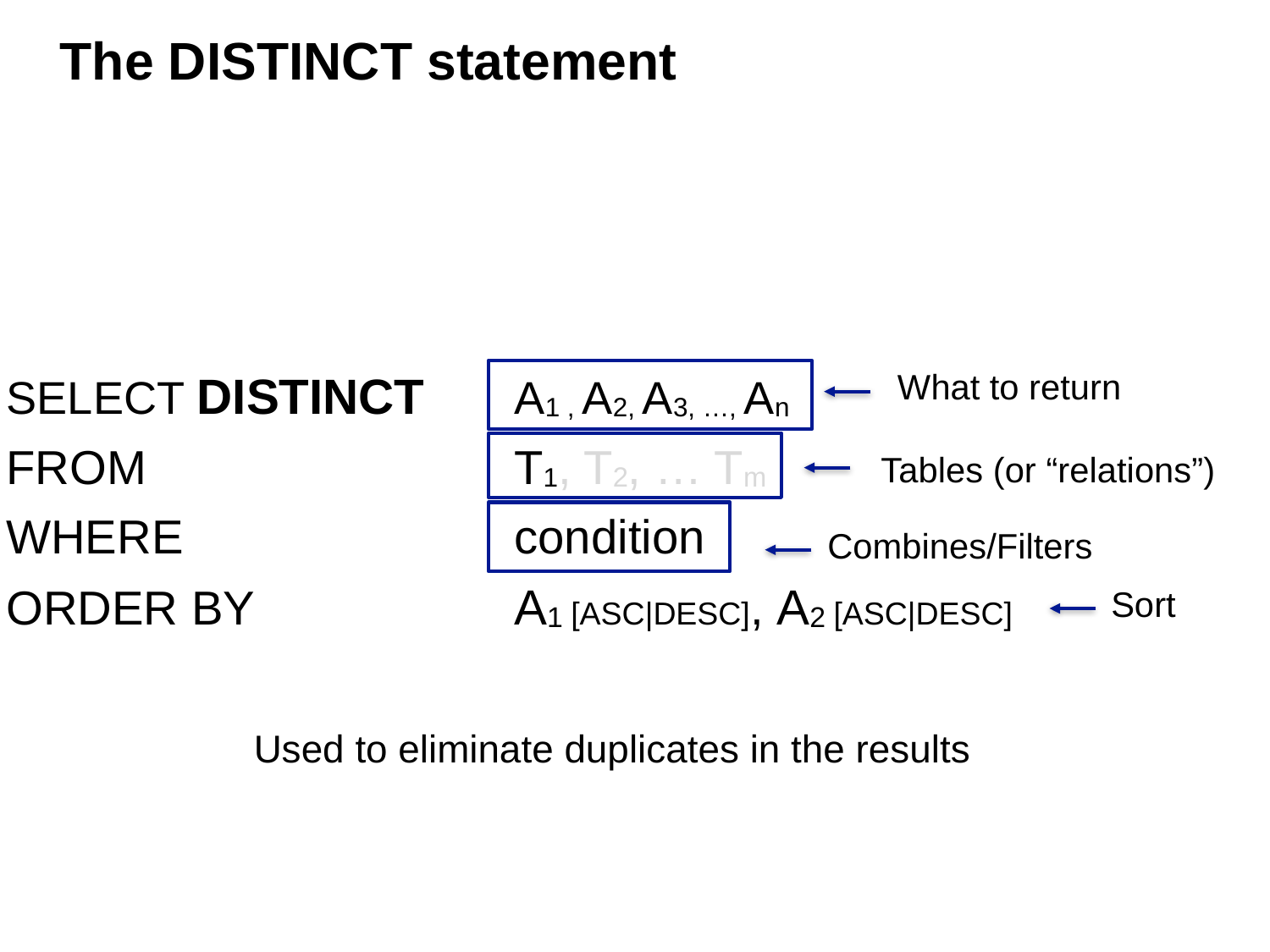

The DISTINCT statement
SELECT DISTINCT 	A1 , A2, A3, …, An
FROM 			T1, T2, … Tm
WHERE 			condition
ORDER BY 		A1 [ASC|DESC], A2 [ASC|DESC]

What to return

Tables (or “relations”)

Combines/Filters

Sort

Used to eliminate duplicates in the results